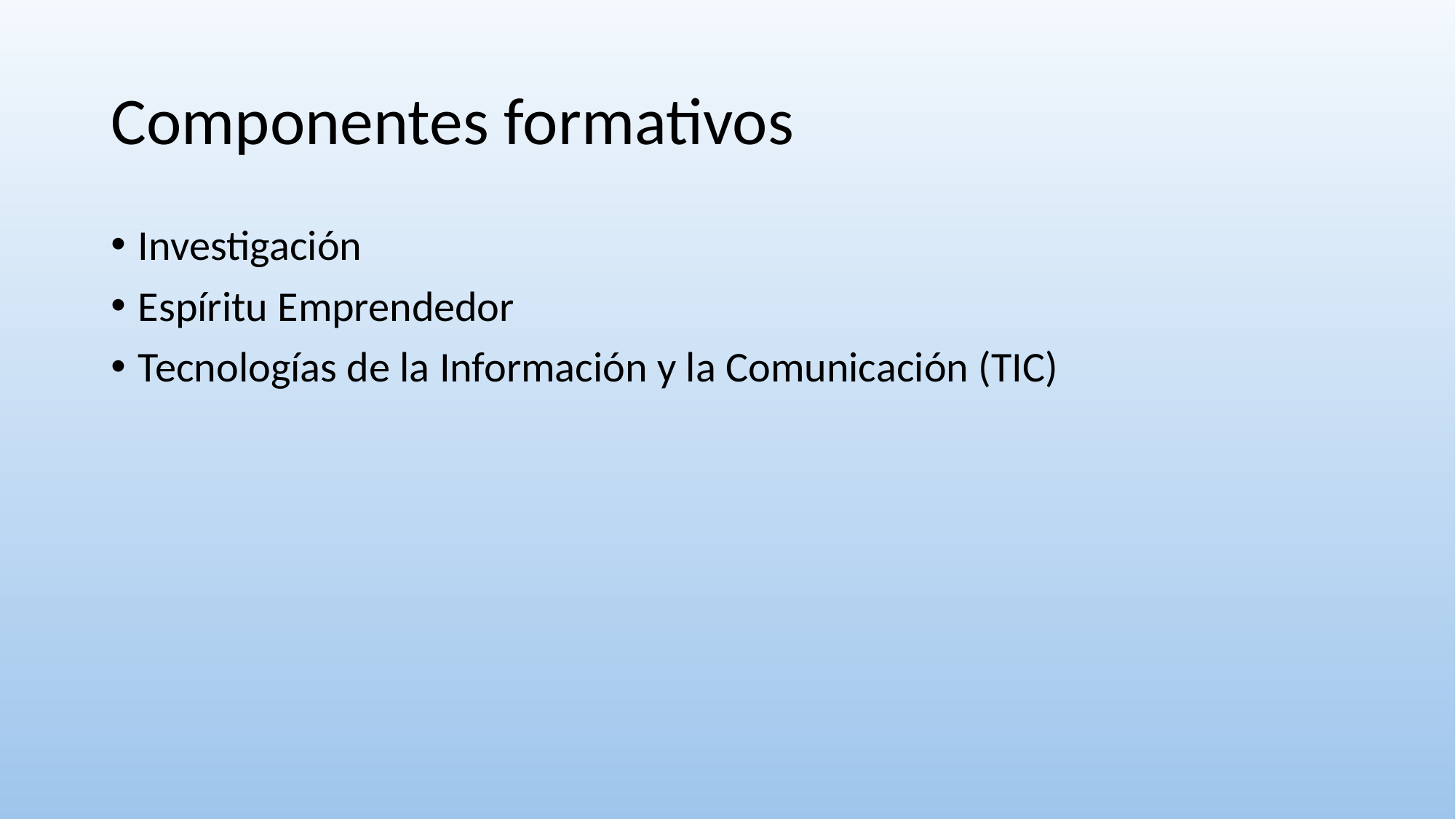

# Componentes formativos
Investigación
Espíritu Emprendedor
Tecnologías de la Información y la Comunicación (TIC)